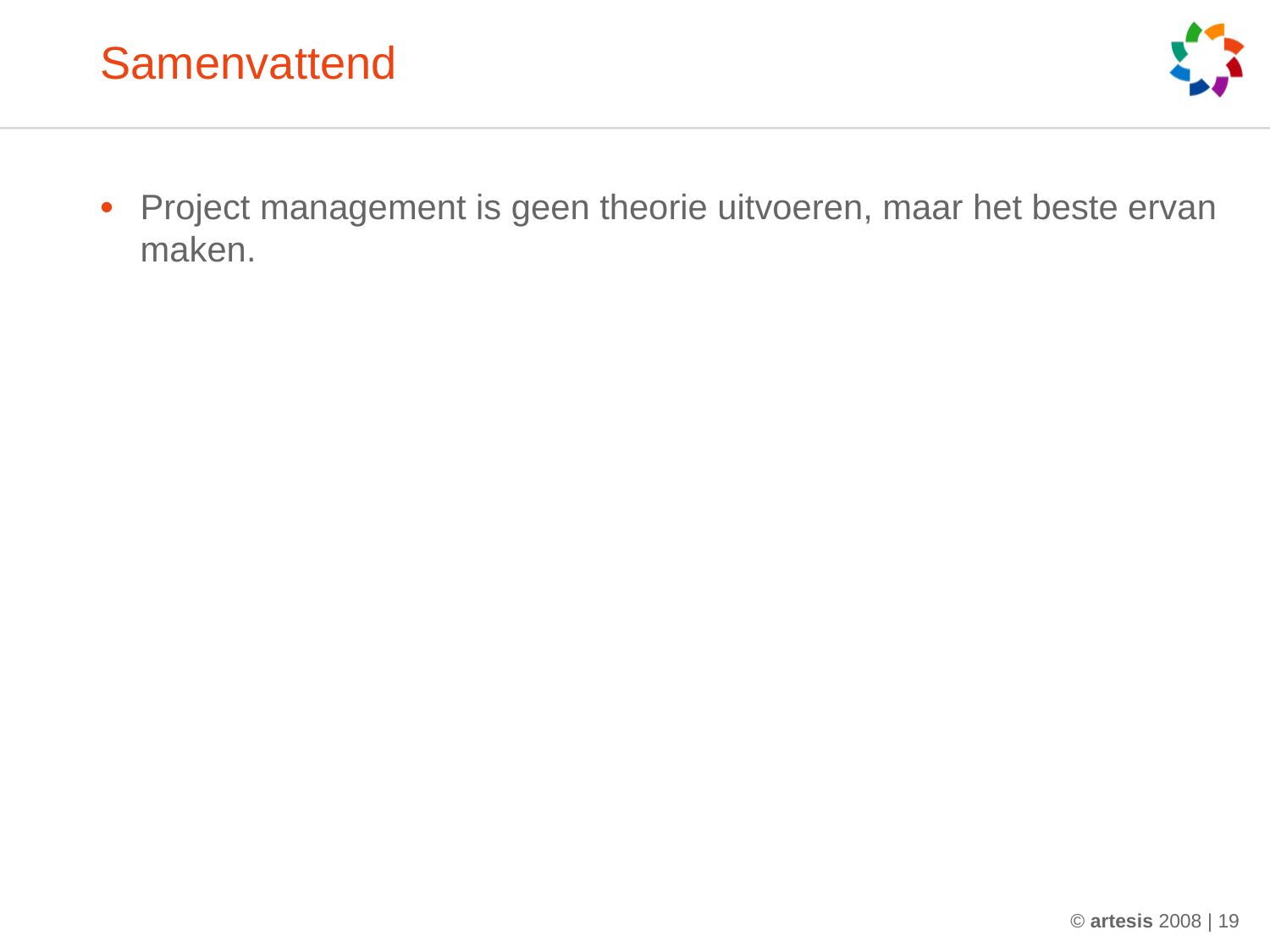

# Samenvattend
Project management is geen theorie uitvoeren, maar het beste ervan maken.

© artesis 2008 | 19